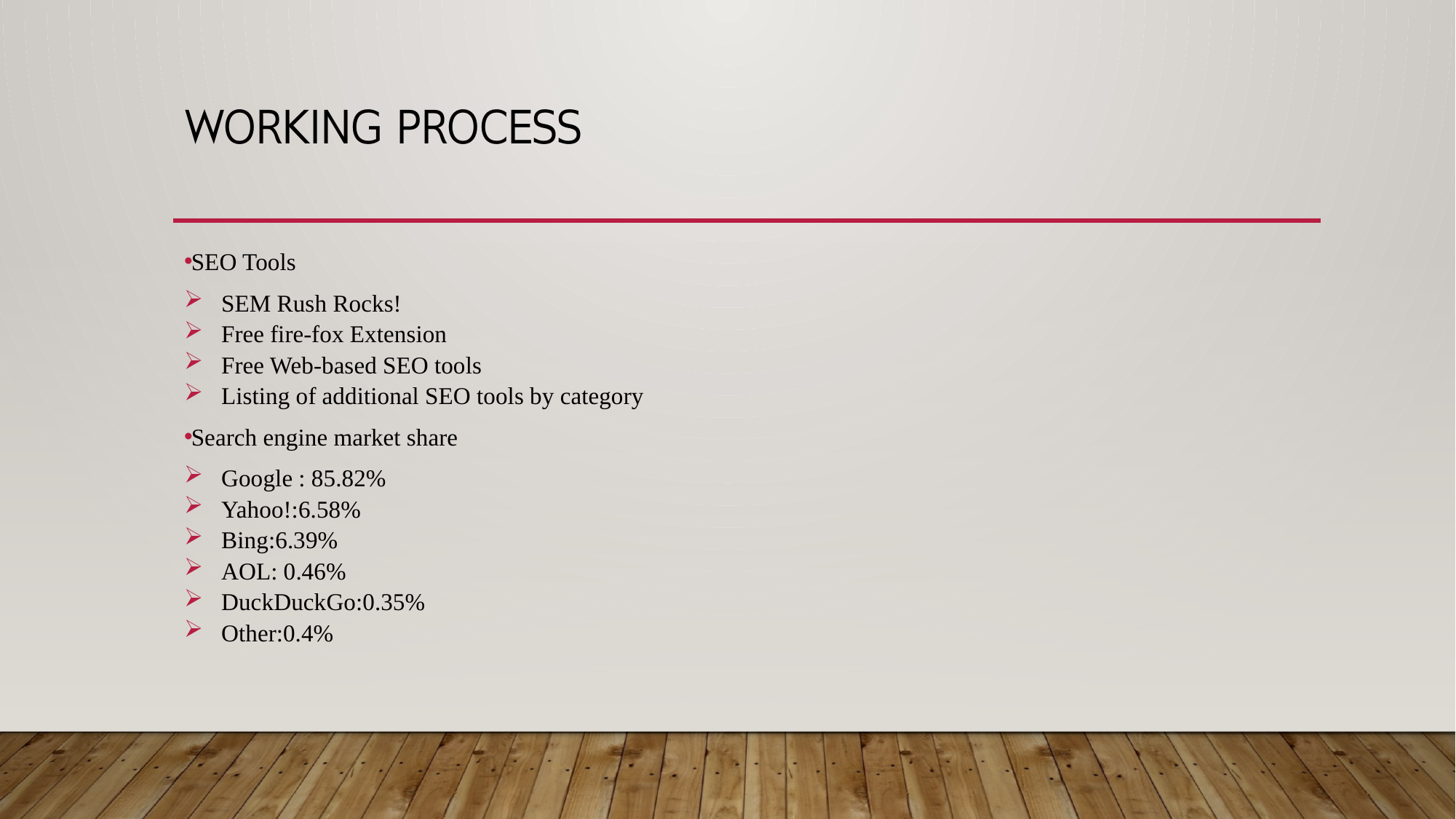

# Working process
SEO Tools
SEM Rush Rocks!
Free fire-fox Extension
Free Web-based SEO tools
Listing of additional SEO tools by category
Search engine market share
Google : 85.82%
Yahoo!:6.58%
Bing:6.39%
AOL: 0.46%
DuckDuckGo:0.35%
Other:0.4%